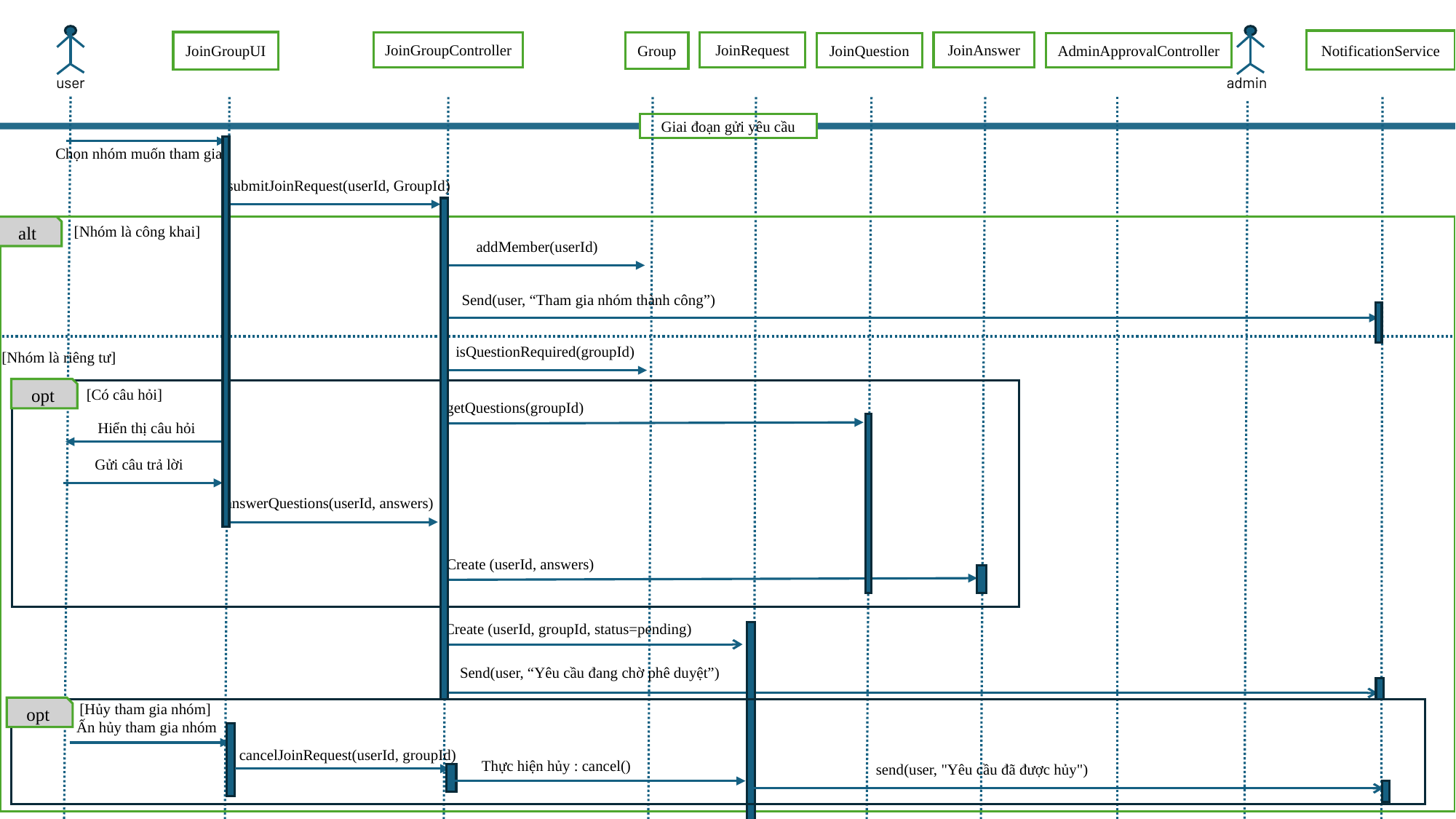

NotificationService
JoinGroupController
Group
JoinRequest
JoinGroupUI
JoinAnswer
AdminApprovalController
JoinQuestion
admin
user
Giai đoạn gửi yêu cầu

Chọn nhóm muốn tham gia
submitJoinRequest(userId, GroupId)

alt
[Nhóm là công khai]
addMember(userId)
Send(user, “Tham gia nhóm thành công”)

isQuestionRequired(groupId)
[Nhóm là riêng tư]
opt
[Có câu hỏi]

getQuestions(groupId)
Hiển thị câu hỏi

Gửi câu trả lời
answerQuestions(userId, answers)
Create (userId, answers)

Create (userId, groupId, status=pending)

Send(user, “Yêu cầu đang chờ phê duyệt”)

[Hủy tham gia nhóm]
opt

Ấn hủy tham gia nhóm

cancelJoinRequest(userId, groupId)
Thực hiện hủy : cancel()
send(user, "Yêu cầu đã được hủy")